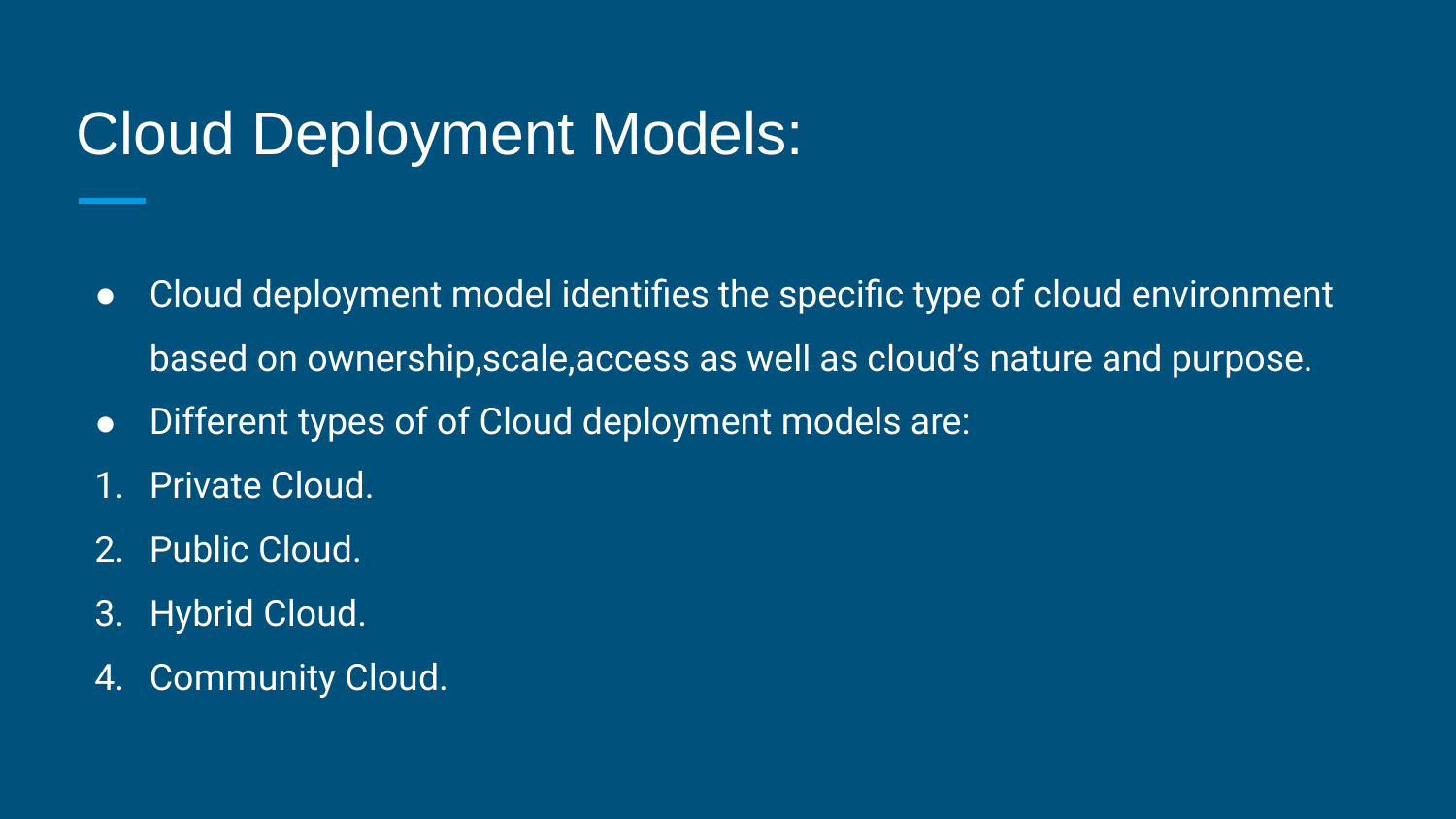

# Cloud Deployment Models:
Cloud deployment model identifies the specific type of cloud environment based on ownership,scale,access as well as cloud’s nature and purpose.
Different types of of Cloud deployment models are:
Private Cloud.
Public Cloud.
Hybrid Cloud.
Community Cloud.